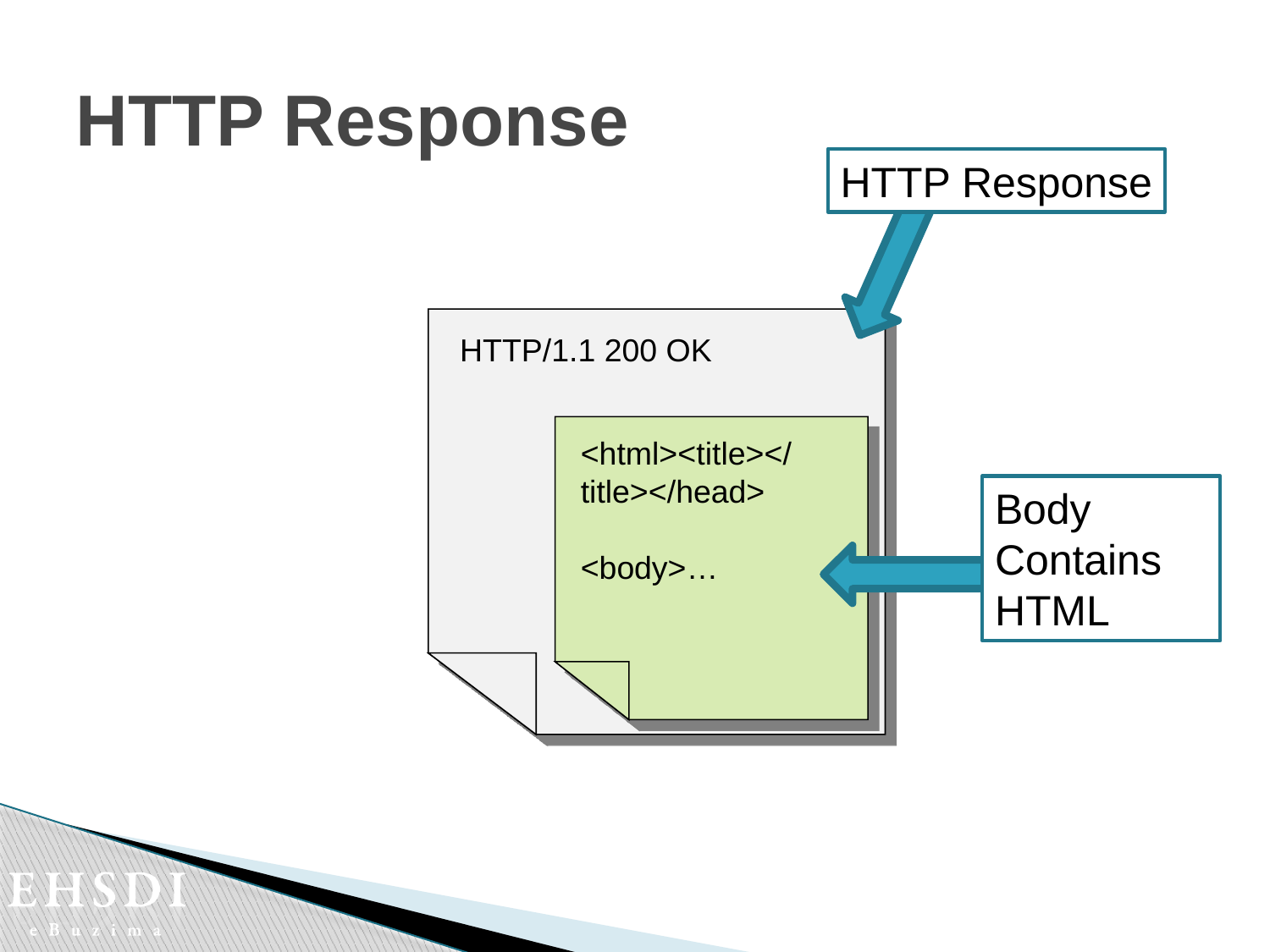

# HTTP Response
HTTP Response

HTTP/1.1 200 OK
<html><title></title></head>

<body>…
Body Contains HTML